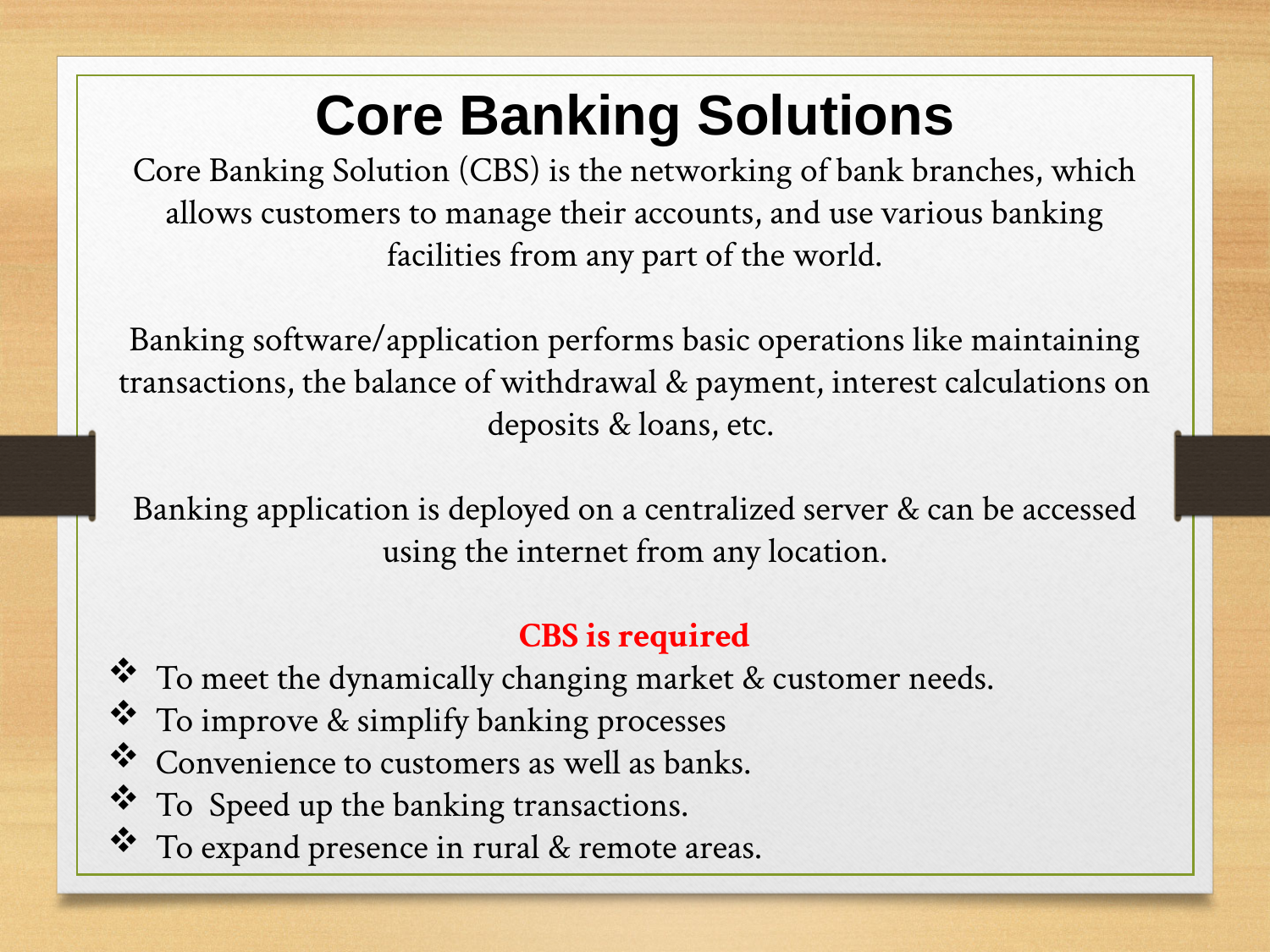

Core Banking Solutions
Core Banking Solution (CBS) is the networking of bank branches, which allows customers to manage their accounts, and use various banking facilities from any part of the world.

Banking software/application performs basic operations like maintaining transactions, the balance of withdrawal & payment, interest calculations on deposits & loans, etc.

Banking application is deployed on a centralized server & can be accessed using the internet from any location.

CBS is required
To meet the dynamically changing market & customer needs.
To improve & simplify banking processes
Convenience to customers as well as banks.
To  Speed up the banking transactions.
To expand presence in rural & remote areas.